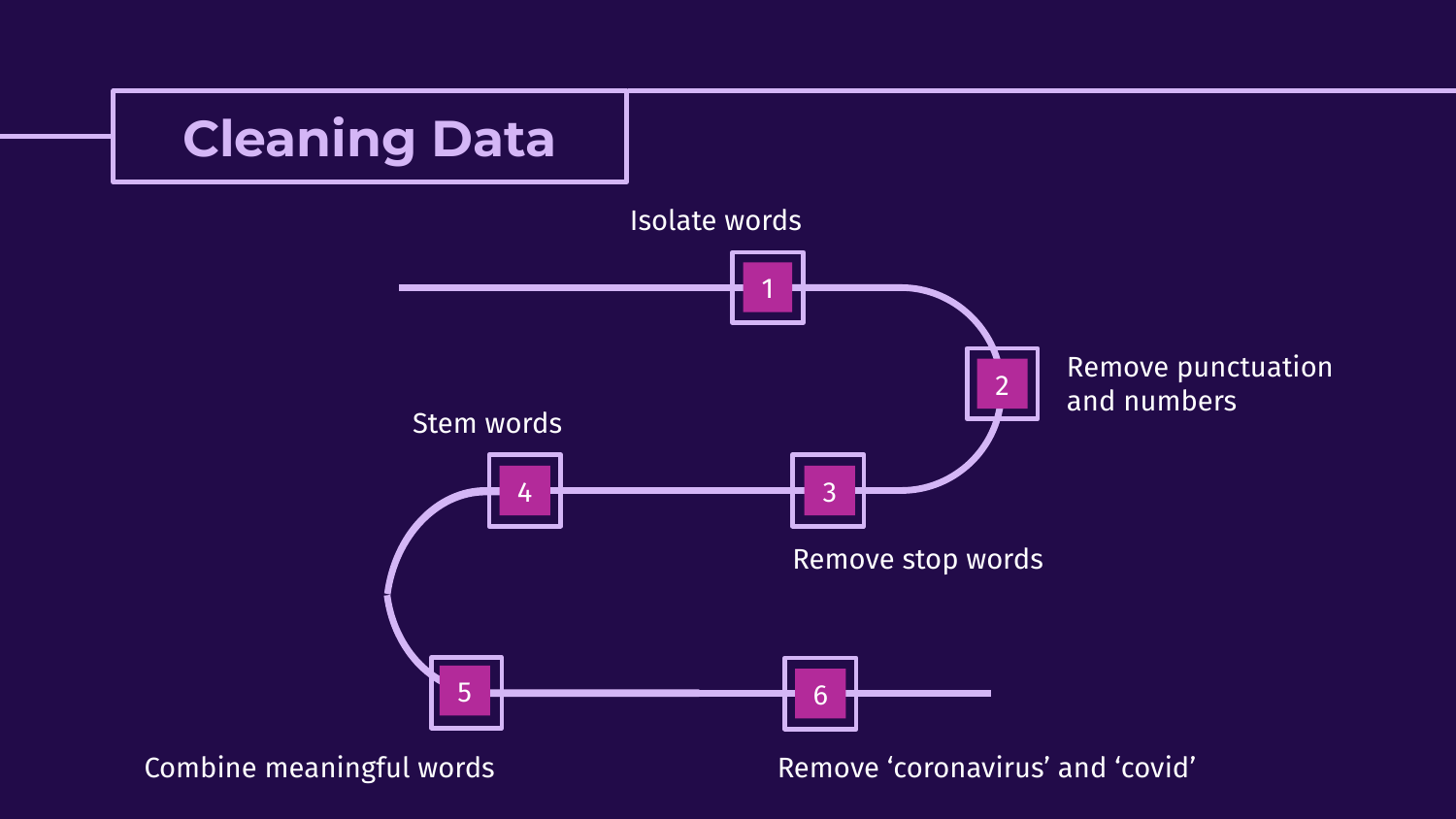

# Cleaning Data
Isolate words

1
Remove punctuation and numbers
2
Stem words

4
3
Remove stop words
5
6
Combine meaningful words
Remove ‘coronavirus’ and ‘covid’